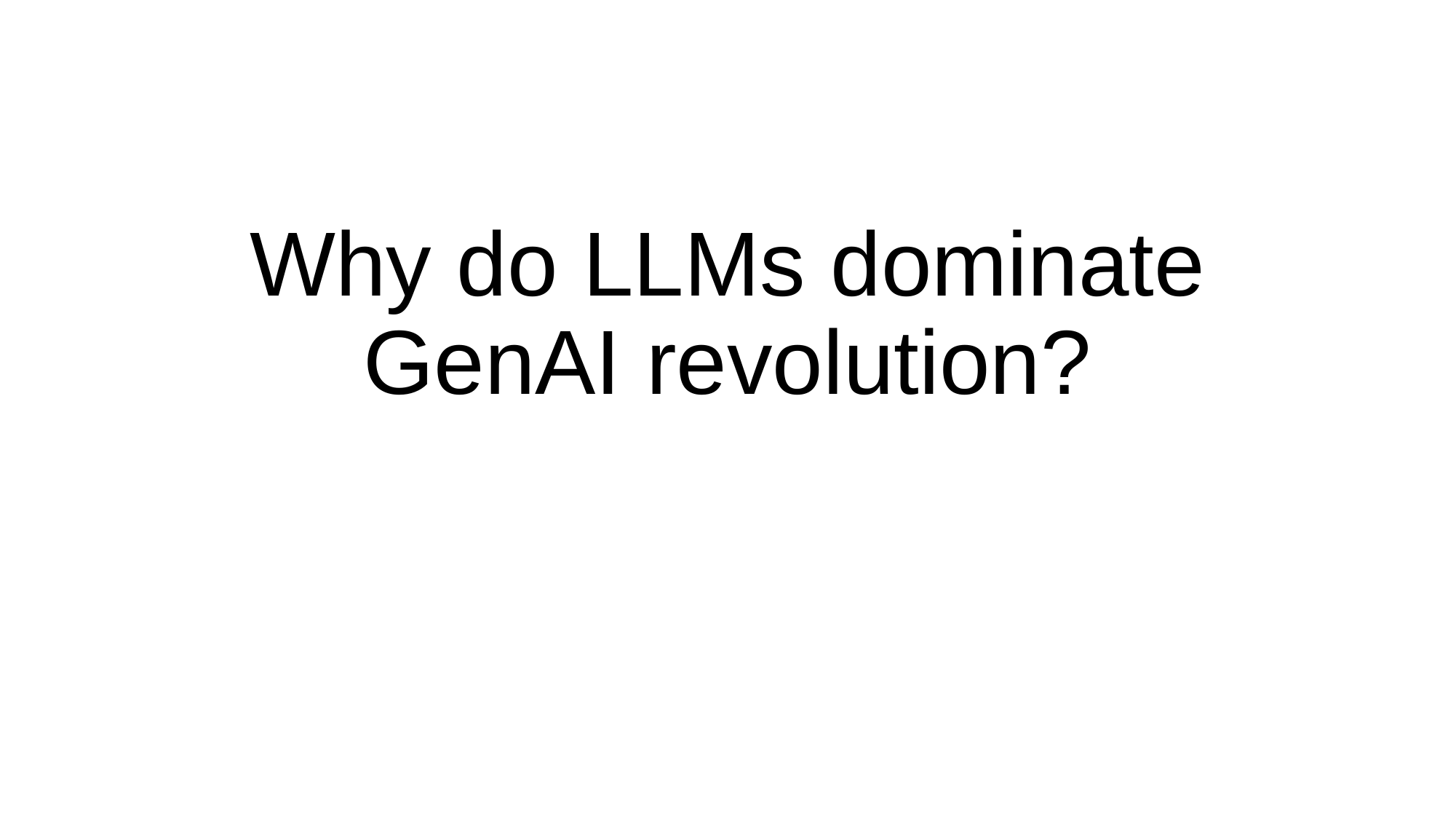

# Why do LLMs dominate GenAI revolution?